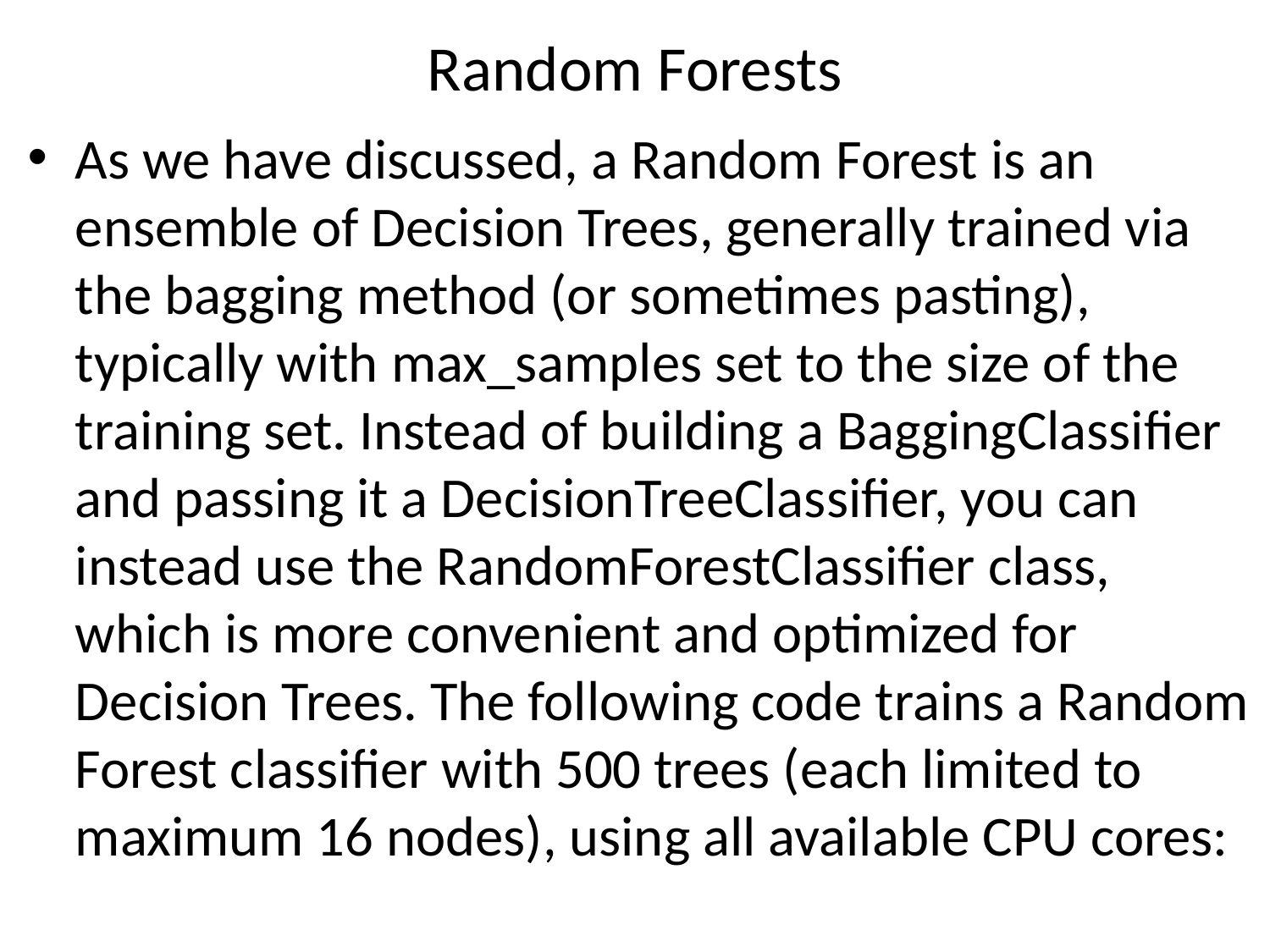

# Random Forests
As we have discussed, a Random Forest is an ensemble of Decision Trees, generally trained via the bagging method (or sometimes pasting), typically with max_samples set to the size of the training set. Instead of building a BaggingClassifier and passing it a DecisionTreeClassifier, you can instead use the RandomForestClassifier class, which is more convenient and optimized for Decision Trees. The following code trains a Random Forest classifier with 500 trees (each limited to maximum 16 nodes), using all available CPU cores: